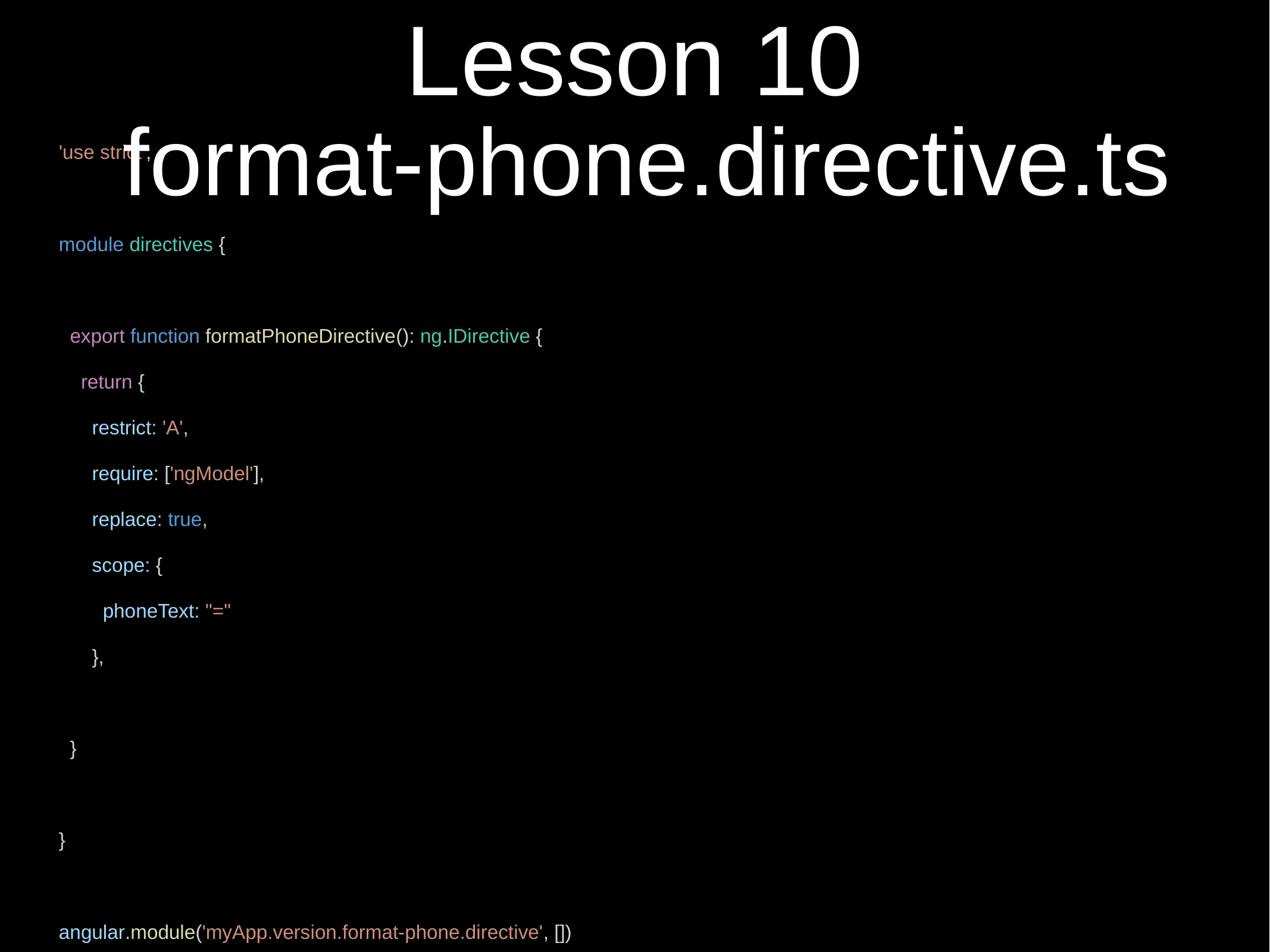

# Lesson 10
format-phone.directive.ts
'use strict';

module directives {

  export function formatPhoneDirective(): ng.IDirective {
    return {
      restrict: 'A',
      require: ['ngModel'],
      replace: true,
      scope: {
        phoneText: "="
      },

  }

}

angular.module('myApp.version.format-phone.directive', [])

  .directive('formatPhone', directives.formatPhoneDirective);